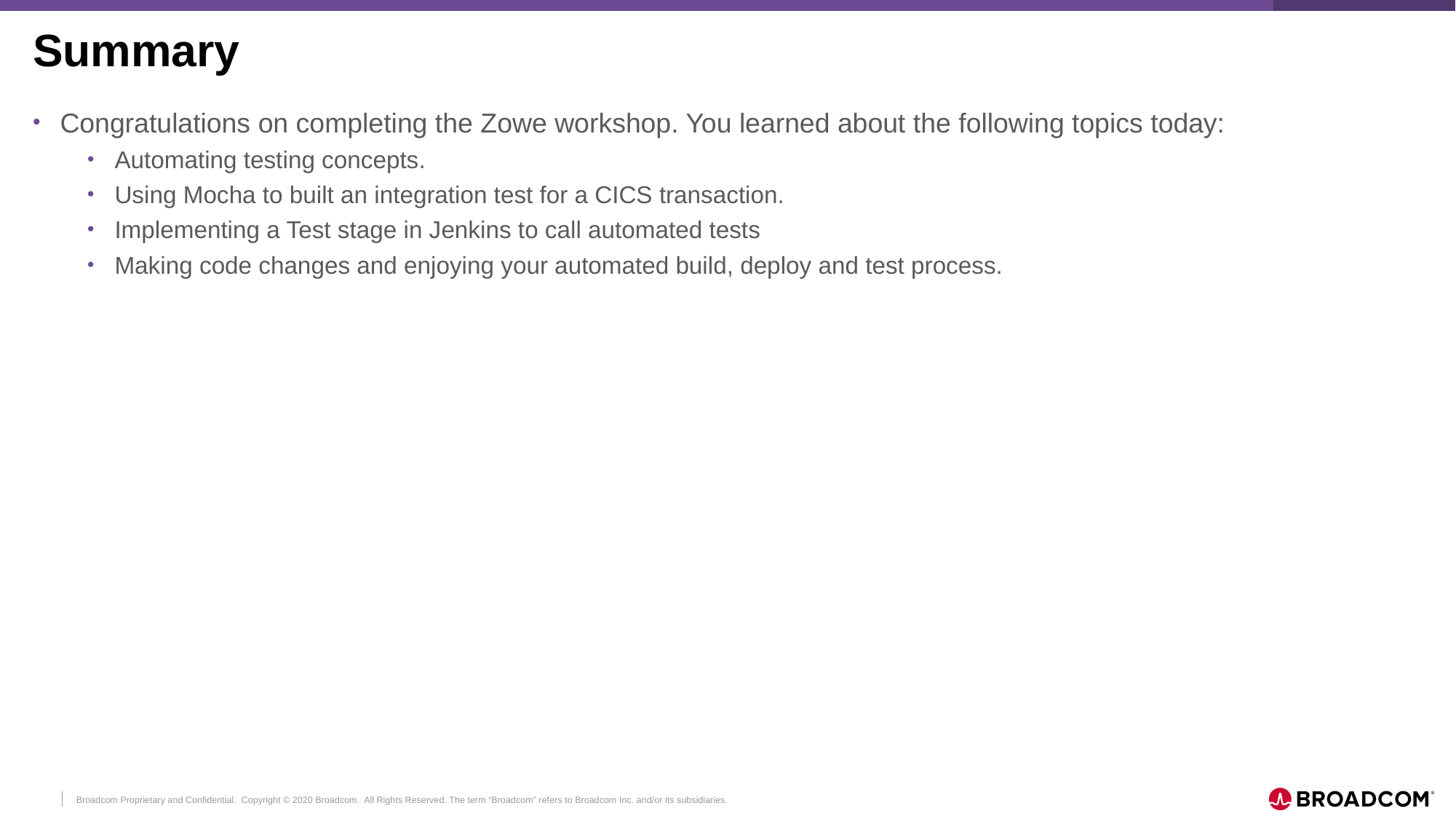

# Summary
Congratulations on completing the Zowe workshop. You learned about the following topics today:
Automating testing concepts.
Using Mocha to built an integration test for a CICS transaction.
Implementing a Test stage in Jenkins to call automated tests
Making code changes and enjoying your automated build, deploy and test process.